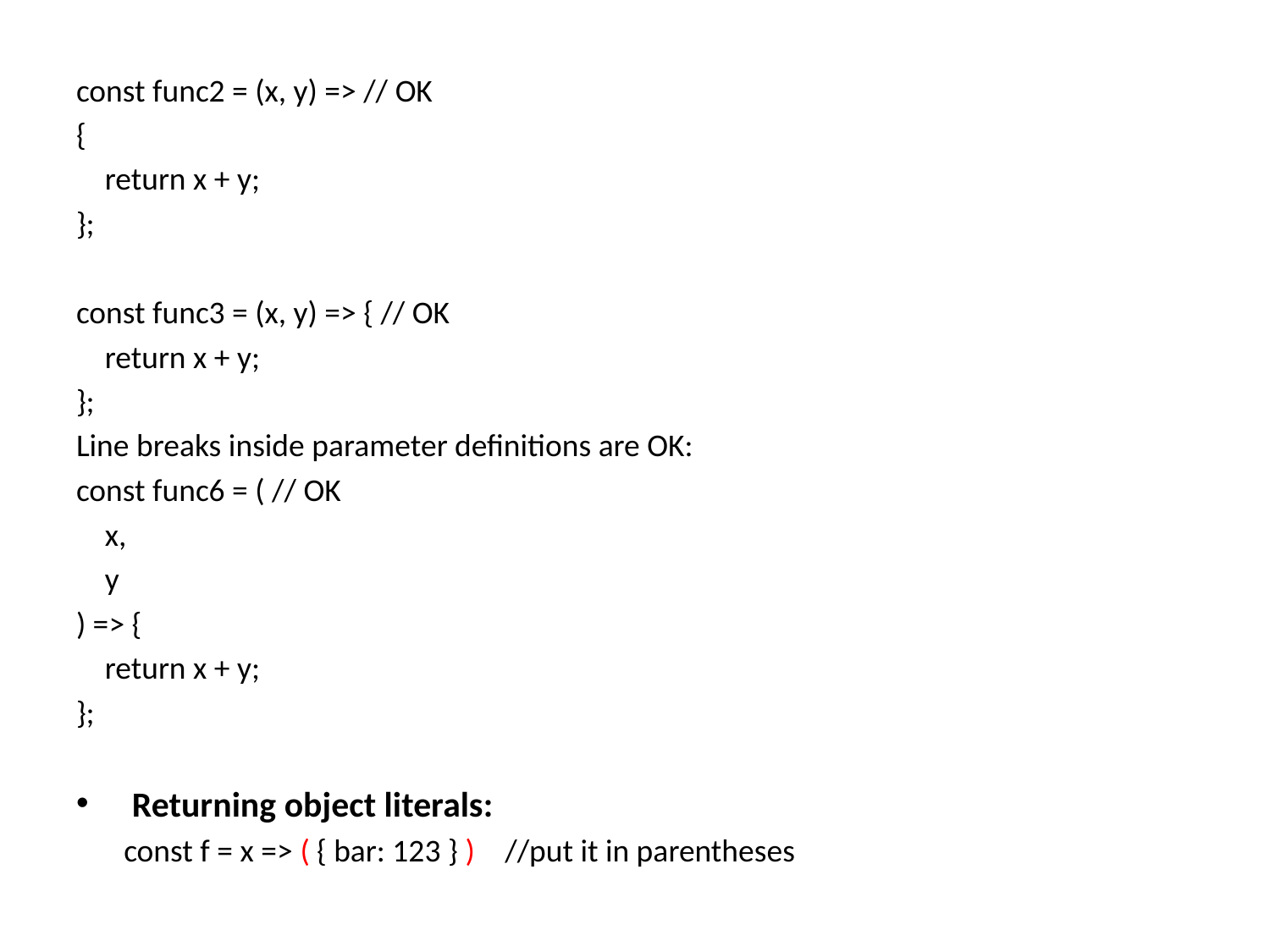

const func2 = (x, y) => // OK
{
    return x + y;
};

const func3 = (x, y) => { // OK
    return x + y;
};
Line breaks inside parameter definitions are OK:
const func6 = ( // OK
    x,
    y
) => {
    return x + y;
};

 Returning object literals:
	const f = x => ( { bar: 123 } )	//put it in parentheses